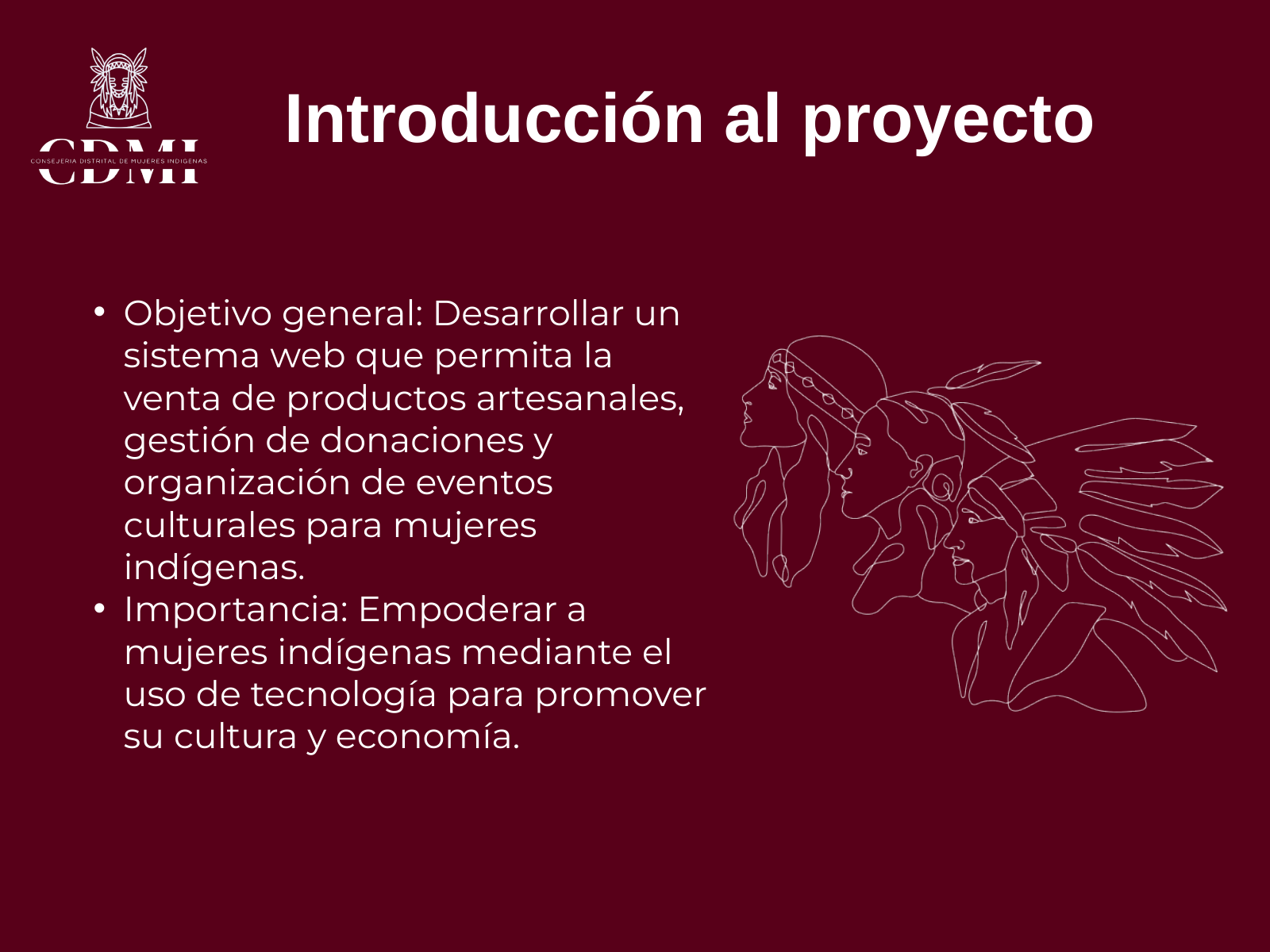

Introducción al proyecto
Objetivo general: Desarrollar un sistema web que permita la venta de productos artesanales, gestión de donaciones y organización de eventos culturales para mujeres indígenas.
Importancia: Empoderar a mujeres indígenas mediante el uso de tecnología para promover su cultura y economía.